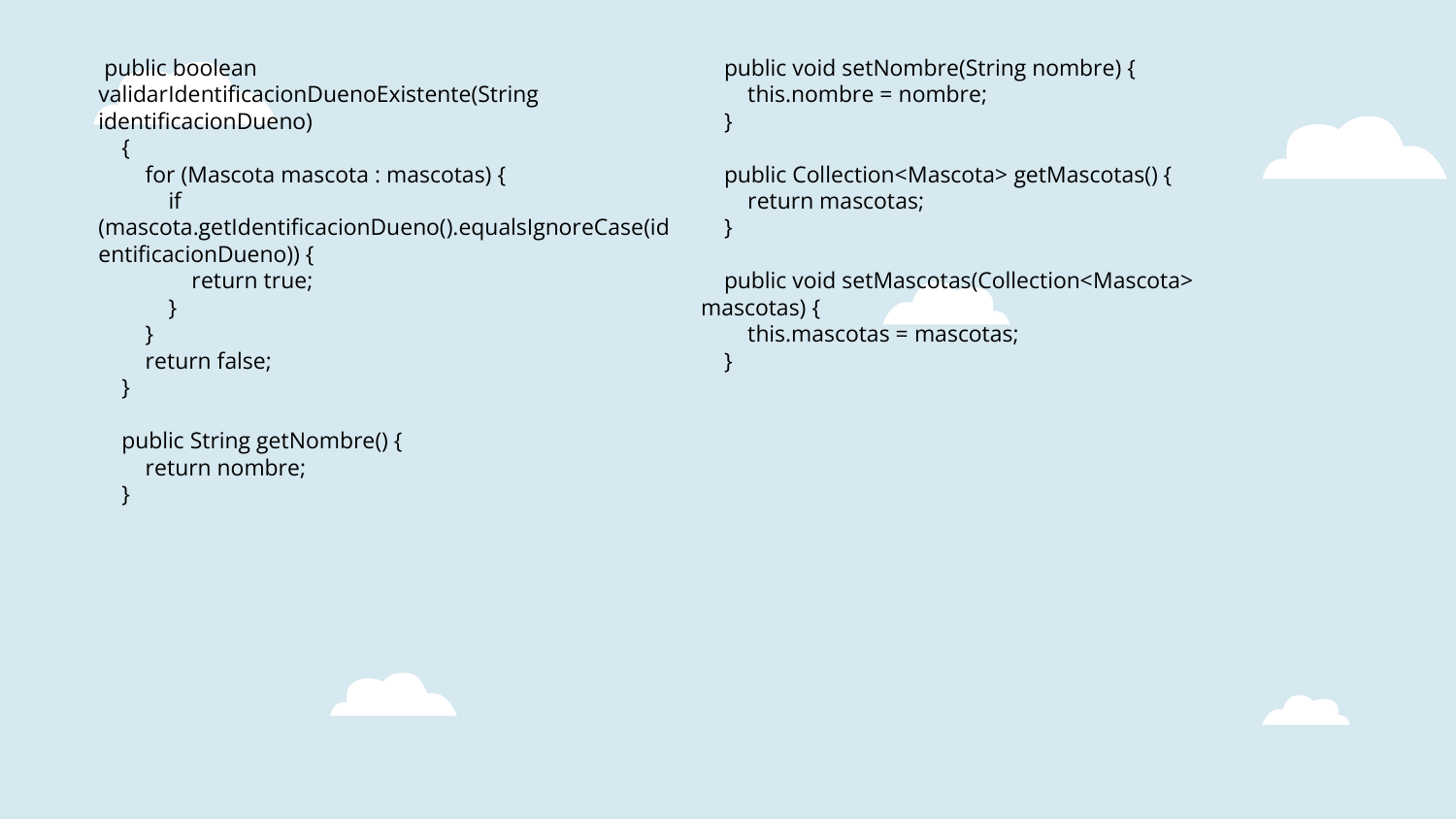

public boolean validarIdentificacionDuenoExistente(String identificacionDueno)
    {
        for (Mascota mascota : mascotas) {
            if (mascota.getIdentificacionDueno().equalsIgnoreCase(identificacionDueno)) {
                return true;
            }
        }
        return false;
    }

    public String getNombre() {
        return nombre;
    }

    public void setNombre(String nombre) {
        this.nombre = nombre;
    }

    public Collection<Mascota> getMascotas() {
        return mascotas;
    }

    public void setMascotas(Collection<Mascota> mascotas) {
        this.mascotas = mascotas;
    }